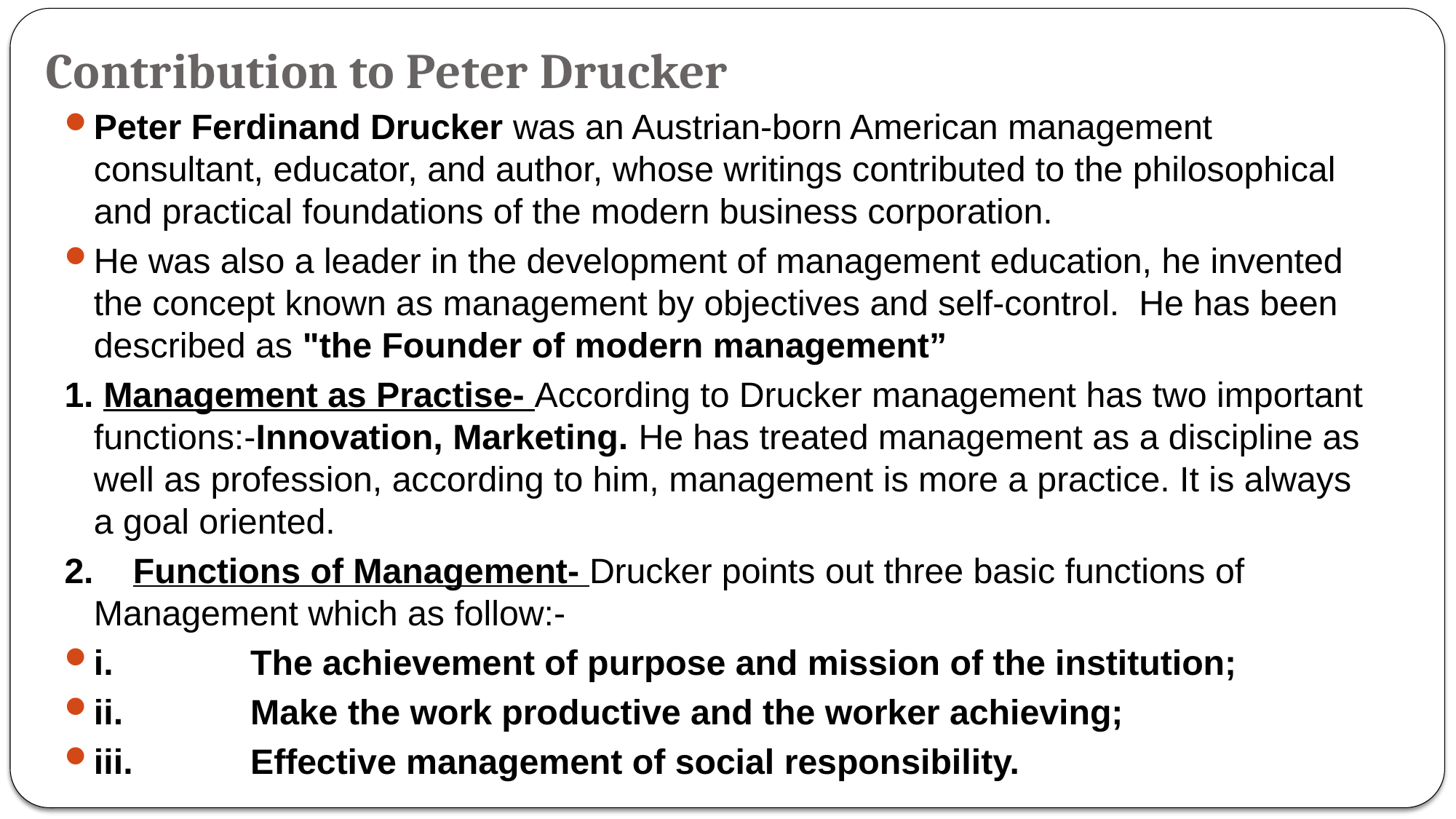

# Contribution to Peter Drucker
Peter Ferdinand Drucker was an Austrian-born American management consultant, educator, and author, whose writings contributed to the philosophical and practical foundations of the modern business corporation.
He was also a leader in the development of management education, he invented the concept known as management by objectives and self-control.  He has been described as "the Founder of modern management”
1. Management as Practise- According to Drucker management has two important functions:-Innovation, Marketing. He has treated management as a discipline as well as profession, according to him, management is more a practice. It is always a goal oriented.
2.    Functions of Management- Drucker points out three basic functions of Management which as follow:-
i.              The achievement of purpose and mission of the institution;
ii.             Make the work productive and the worker achieving;
iii.            Effective management of social responsibility.